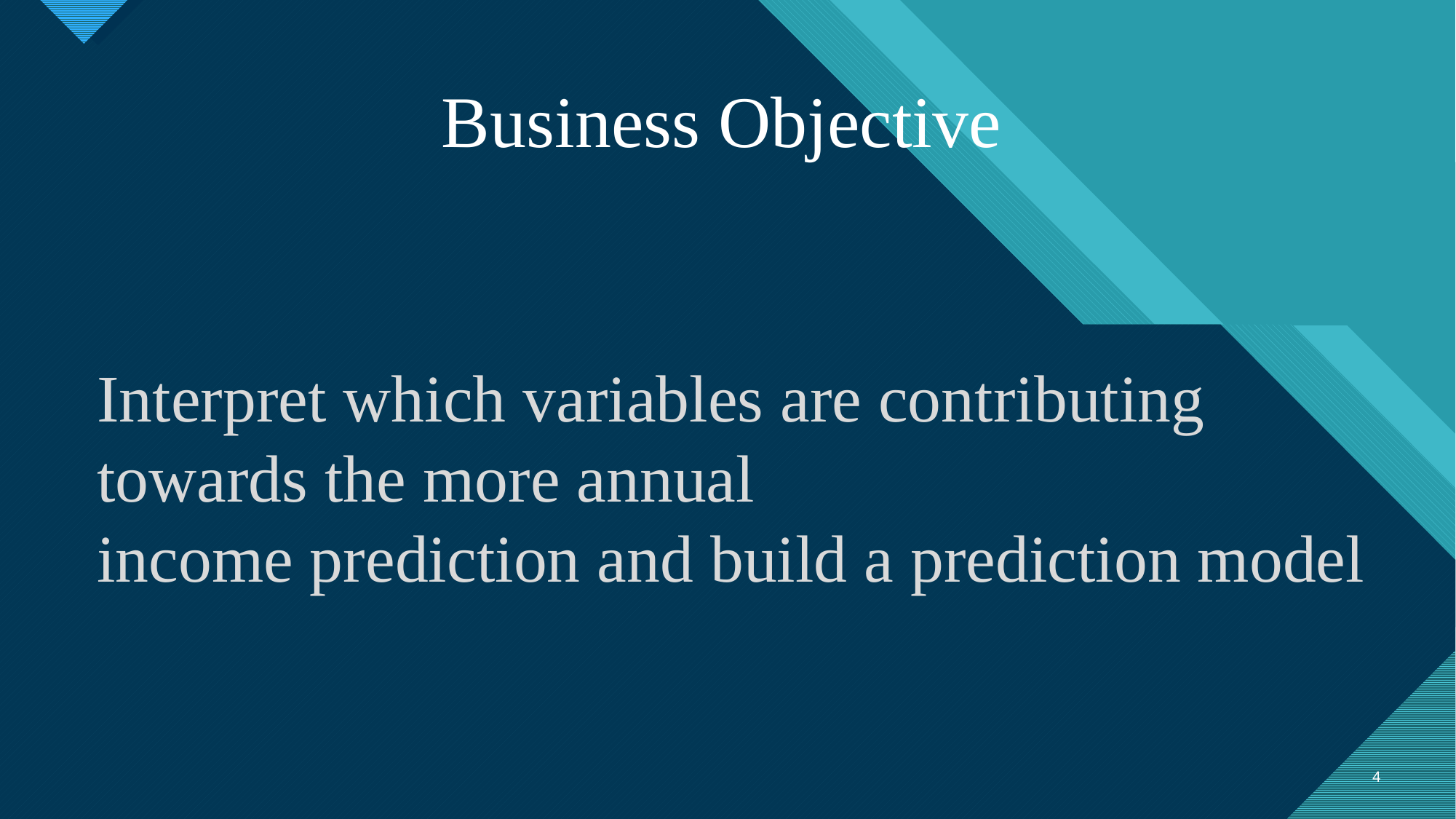

Business Objective
Interpret which variables are contributing towards the more annual
income prediction and build a prediction model
4